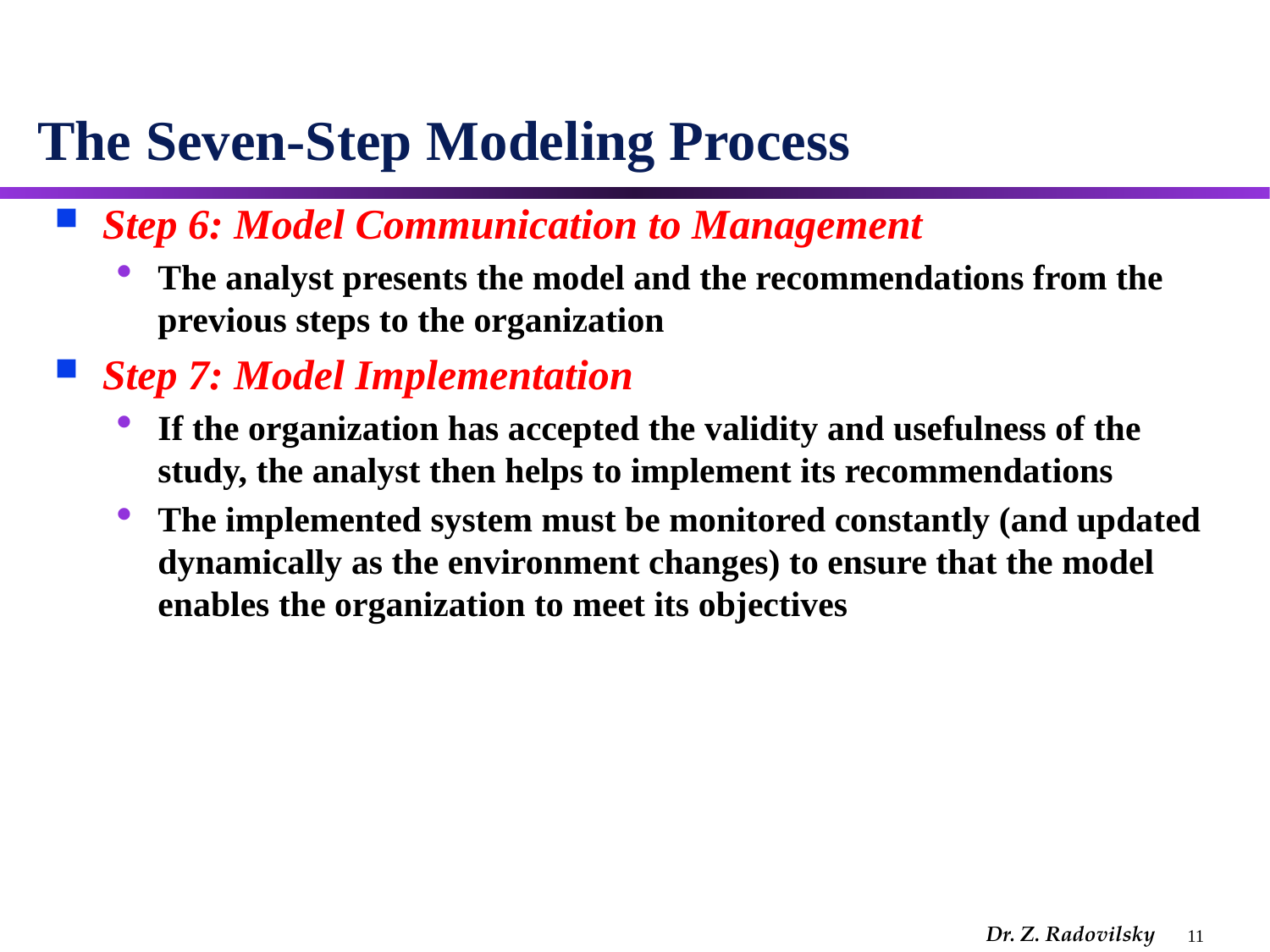

# The Seven-Step Modeling Process
Step 6: Model Communication to Management
The analyst presents the model and the recommendations from the previous steps to the organization
Step 7: Model Implementation
If the organization has accepted the validity and usefulness of the study, the analyst then helps to implement its recommendations
The implemented system must be monitored constantly (and updated dynamically as the environment changes) to ensure that the model enables the organization to meet its objectives